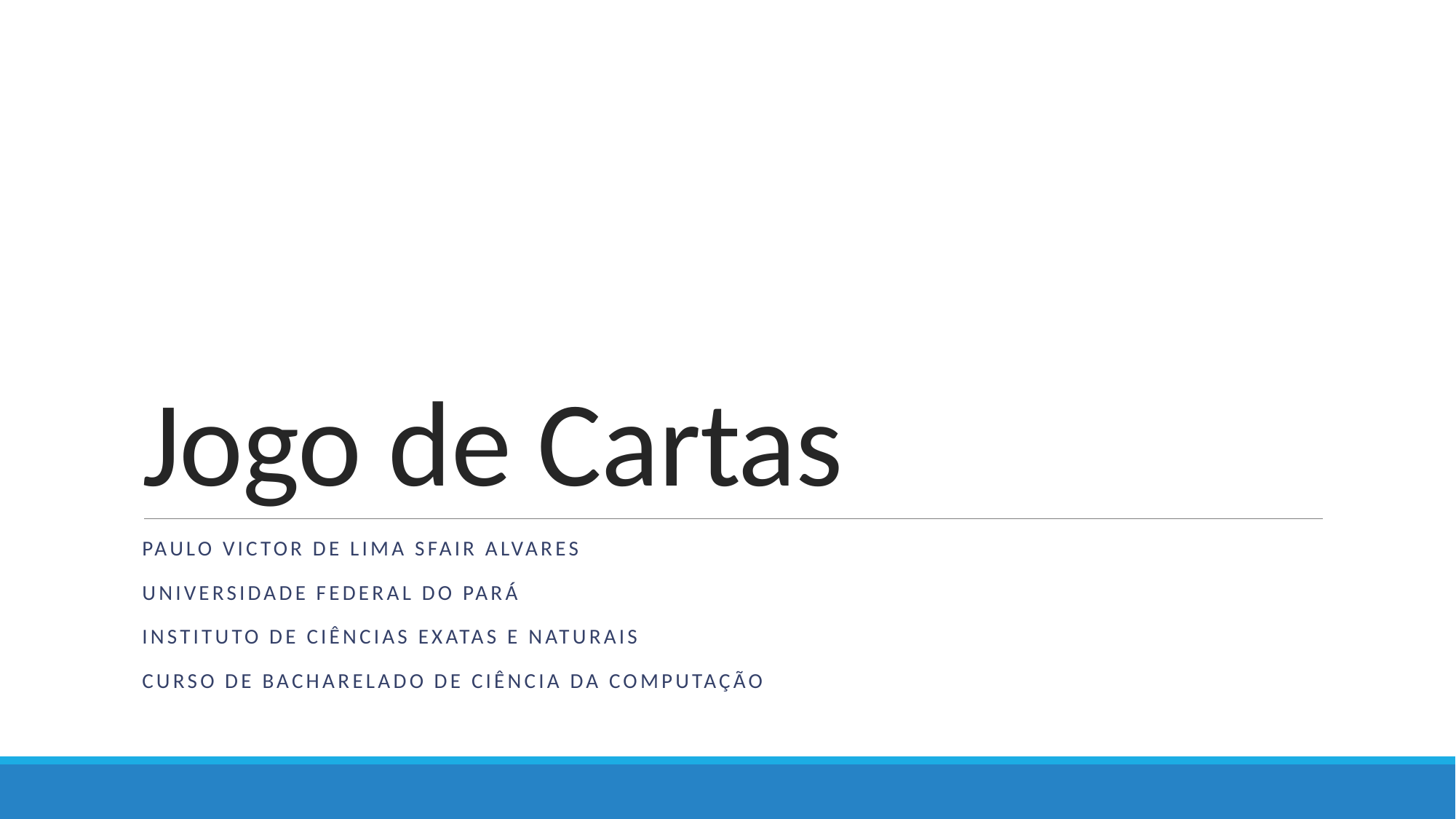

# Jogo de Cartas
Paulo Victor de Lima Sfair Alvares
Universidade Federal do Pará
Instituto de Ciências Exatas e Naturais
Curso de Bacharelado de Ciência da Computação